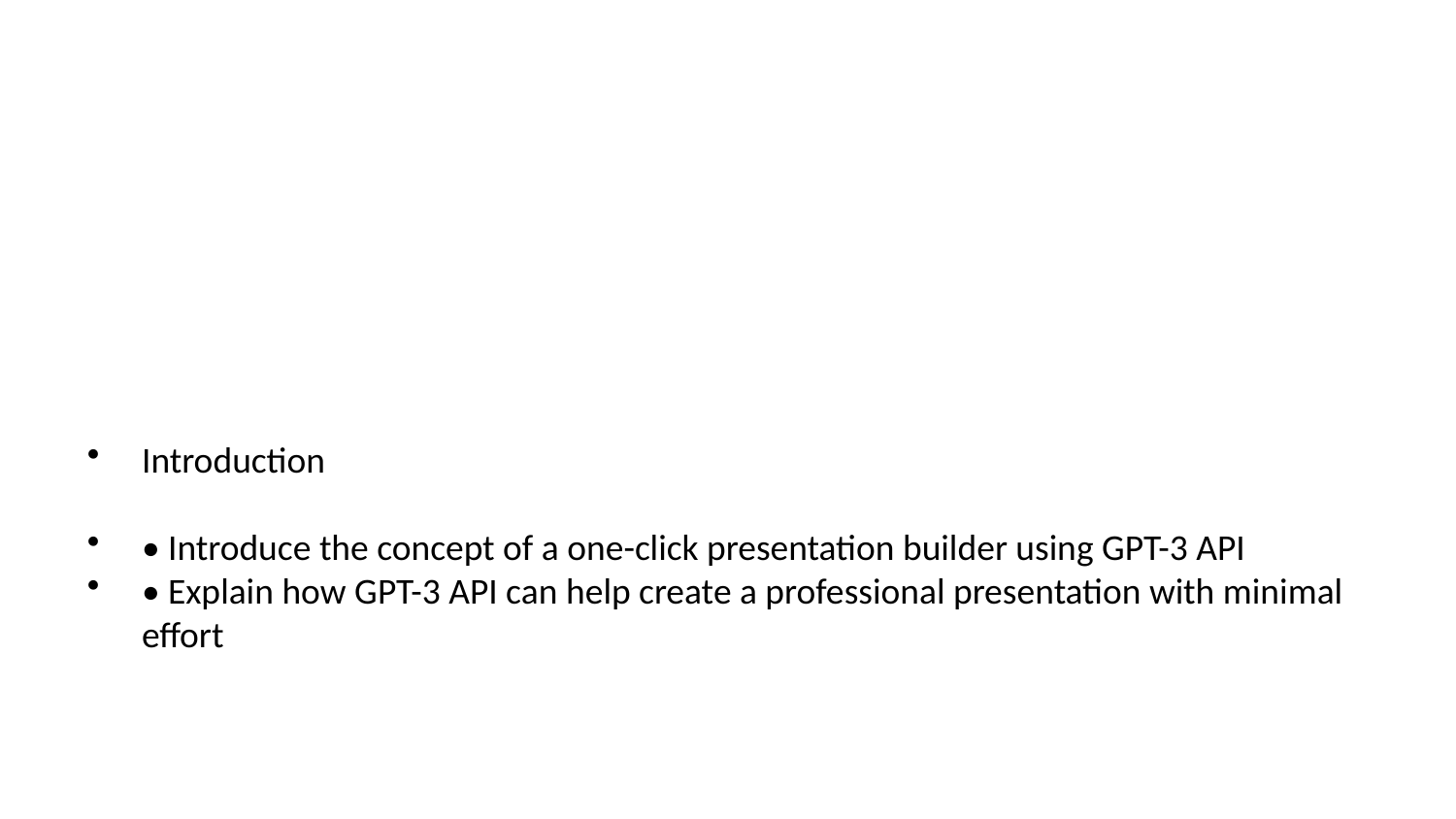

Introduction

• Introduce the concept of a one-click presentation builder using GPT-3 API
• Explain how GPT-3 API can help create a professional presentation with minimal effort